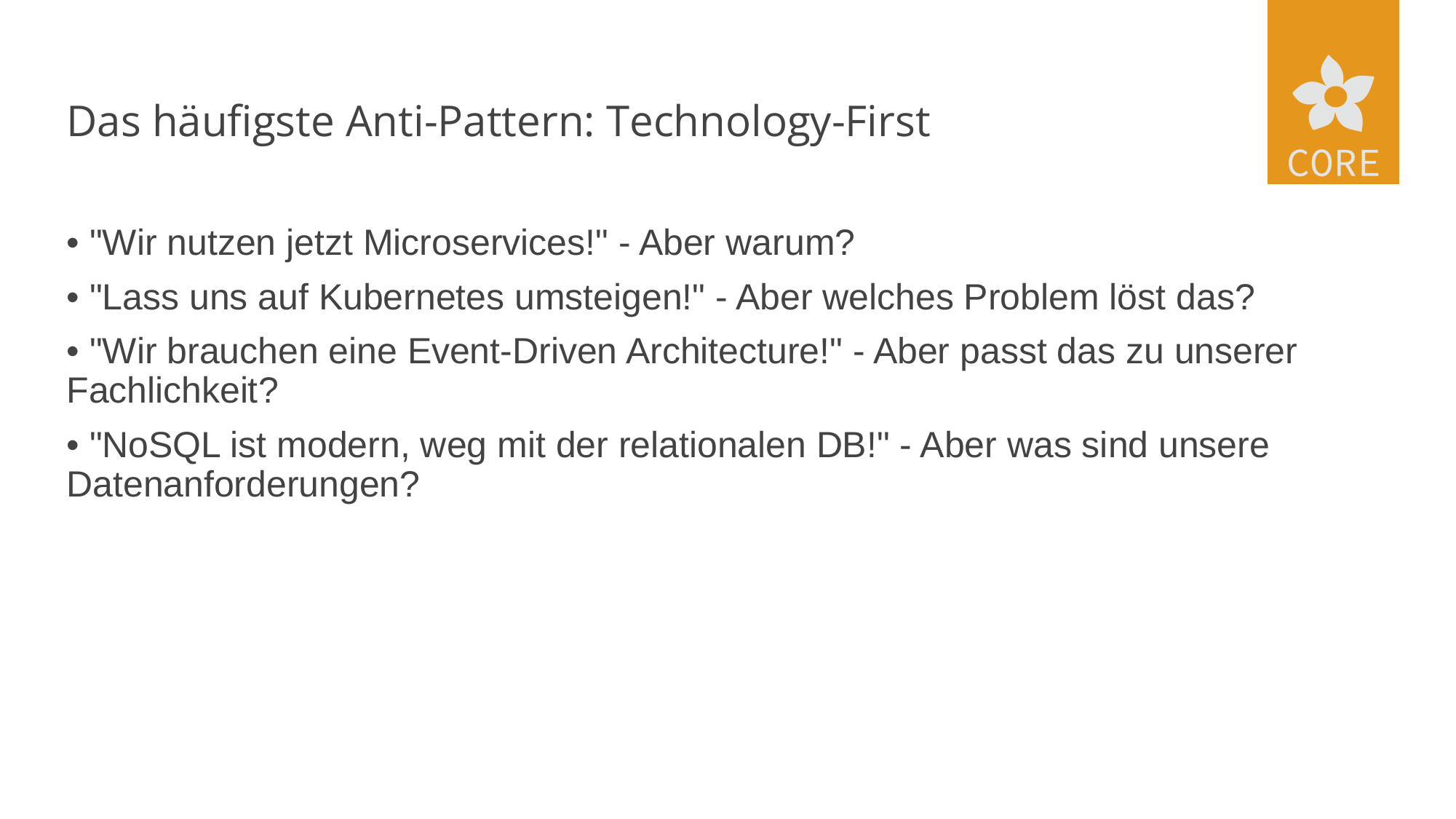

# Das häufigste Anti-Pattern: Technology-First
• "Wir nutzen jetzt Microservices!" - Aber warum?
• "Lass uns auf Kubernetes umsteigen!" - Aber welches Problem löst das?
• "Wir brauchen eine Event-Driven Architecture!" - Aber passt das zu unserer Fachlichkeit?
• "NoSQL ist modern, weg mit der relationalen DB!" - Aber was sind unsere Datenanforderungen?